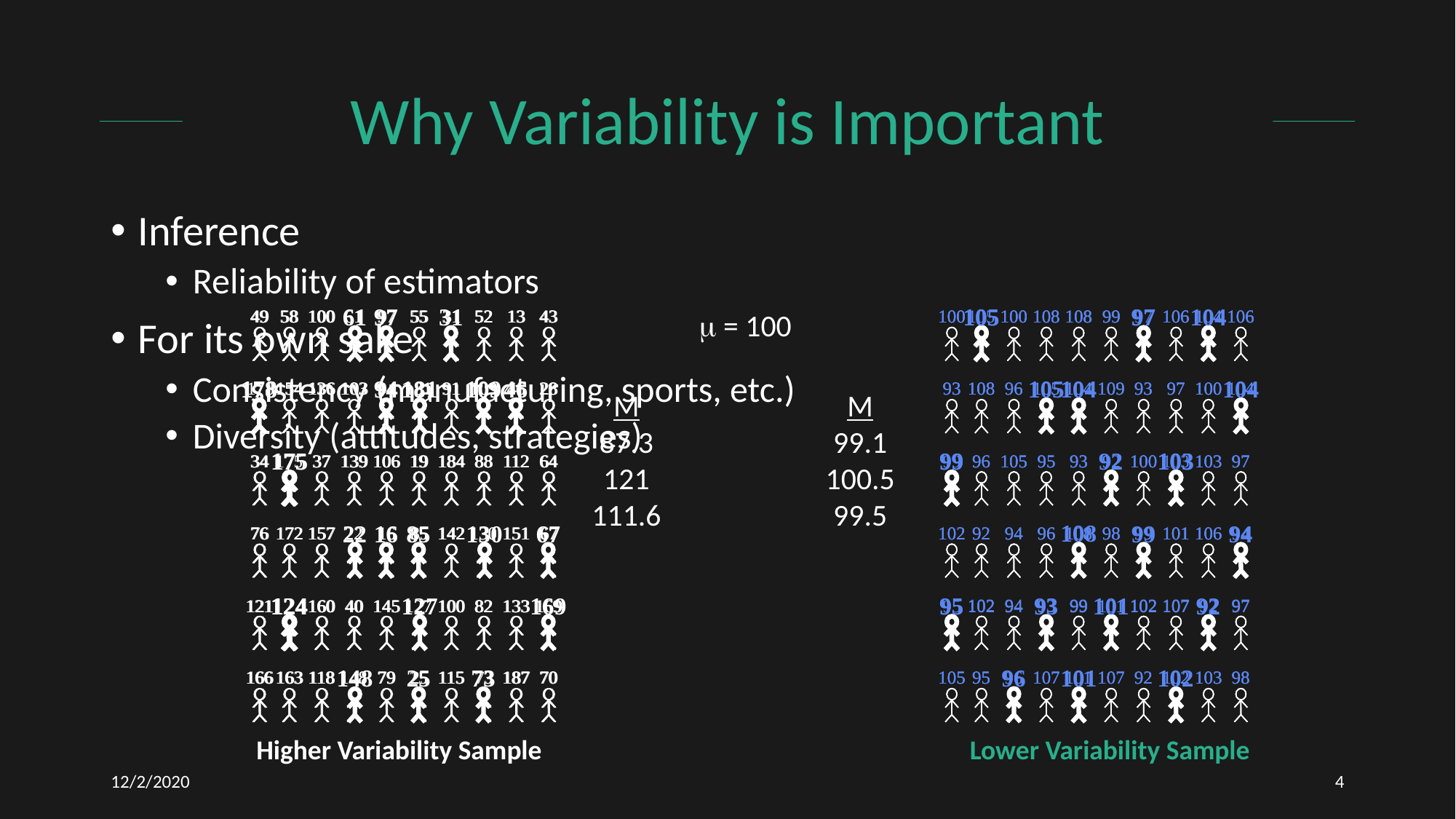

# Why Variability is Important
Inference
Reliability of estimators
For its own sake
Consistency (manufacturing, sports, etc.)
Diversity (attitudes, strategies)

105
104
100
108
108
99
97
106
106
100

93
108
96
105
104
109
93
97
100
104

92
103
99
96
105
95
93
100
103
97

108
102
92
94
96
98
99
101
106
94

95
101
102
94
93
99
102
107
92
97

96
105
95
107
101
107
92
102
103
98

Average = 100.5
97
55
31
52
13
43
49
58
100
61

178
109
154
136
103
94
181
91
46
28

175
34
37
139
106
19
184
88
112
64

16
76
172
157
22
85
142
130
151
67

124
169
121
160
40
145
127
100
82
133

25
166
163
118
148
79
115
73
187
70

Average = 111.63
31
52
13
43
49
58
100
61
97
55

178
94
46
154
136
103
181
91
109
28

34
175
37
139
106
19
184
88
112
64

85
67
76
172
157
22
16
142
130
151

124
121
160
40
145
127
100
82
133
169

73
166
163
118
148
79
25
115
187
70

Average = 87.25
61
97
55
31
52
13
43
49
58
100

181
178
154
136
103
94
91
109
46
28

175
34
37
139
106
19
184
88
112
64

22
130
76
172
157
16
85
142
151
67

124
127
121
160
40
145
100
82
133
169

148
166
163
118
79
25
115
73
187
70

Average = 121
97
106
104
106
100
105
100
108
108
99

105
104
93
108
96
104
109
93
97
100

99
103
96
105
95
93
92
100
103
97

102
92
94
96
108
98
99
101
106
94

95
92
102
94
93
99
101
102
107
97

101
105
95
96
107
107
92
102
103
98

Average = 99.5
105
97
100
108
108
99
106
104
106
100

104
93
108
96
105
109
93
97
100
104

99
96
105
95
93
92
100
103
103
97

99
94
102
92
94
96
108
98
101
106

93
95
102
94
99
101
102
107
92
97

102
105
95
96
107
101
107
92
103
98

Average = 99.13
μ = 100
M
87.3
121
111.6
M
99.1
100.5
99.5
Higher Variability Sample
Lower Variability Sample

12/2/2020
4